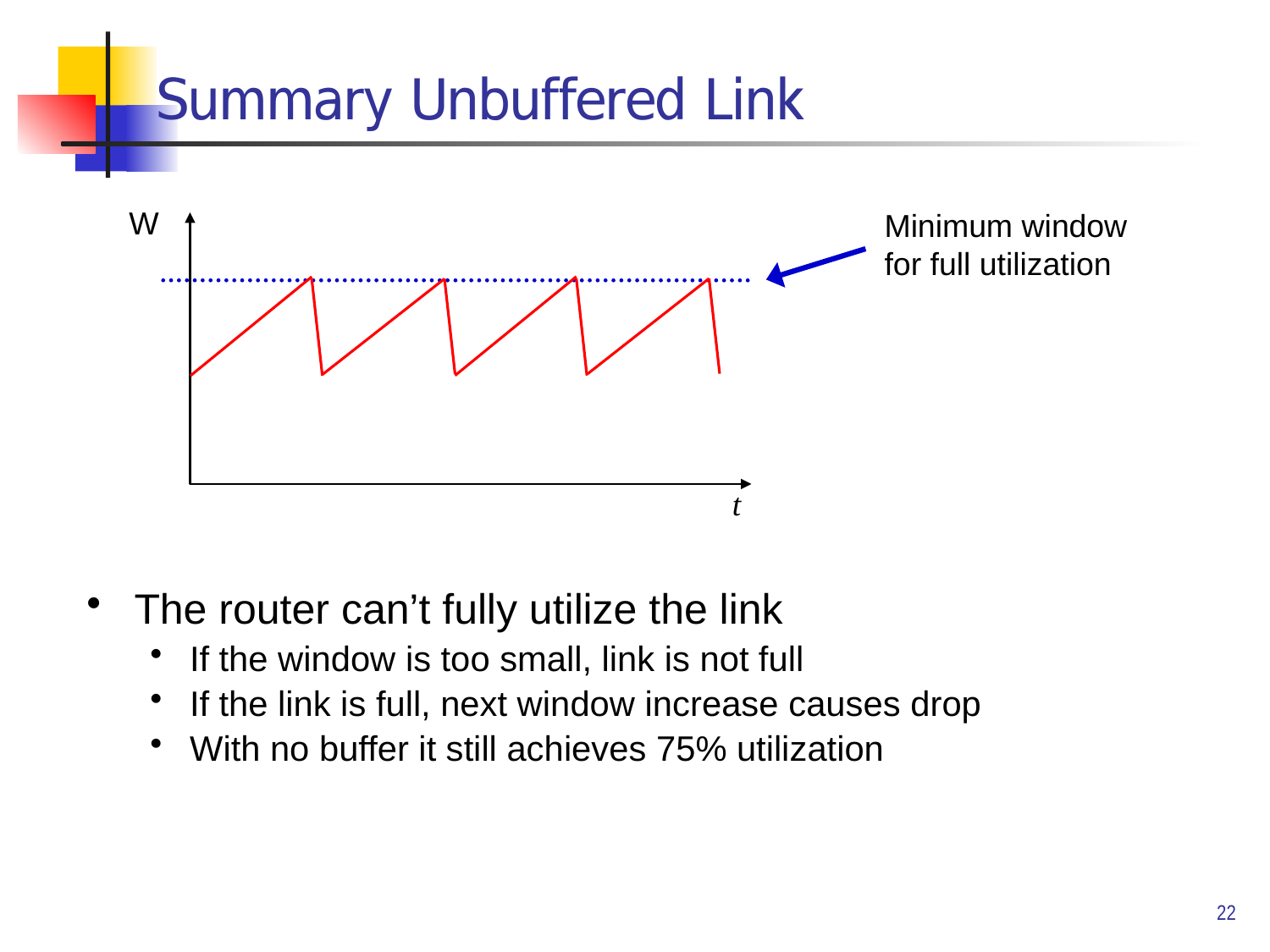

# Summary Unbuffered Link
W
Minimum window for full utilization

t
The router can’t fully utilize the link
If the window is too small, link is not full
If the link is full, next window increase causes drop
With no buffer it still achieves 75% utilization
22